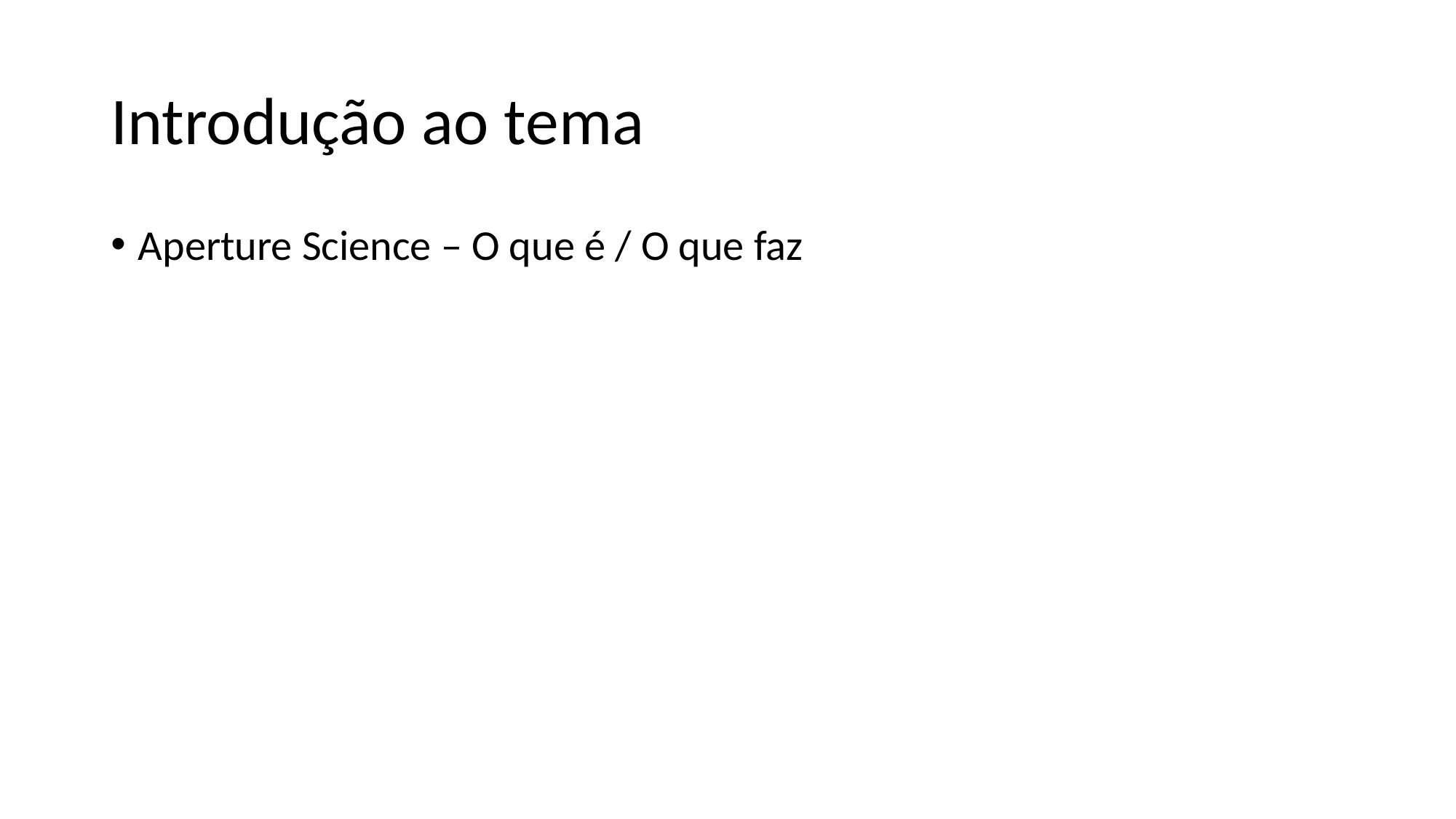

# Introdução ao tema
Aperture Science – O que é / O que faz